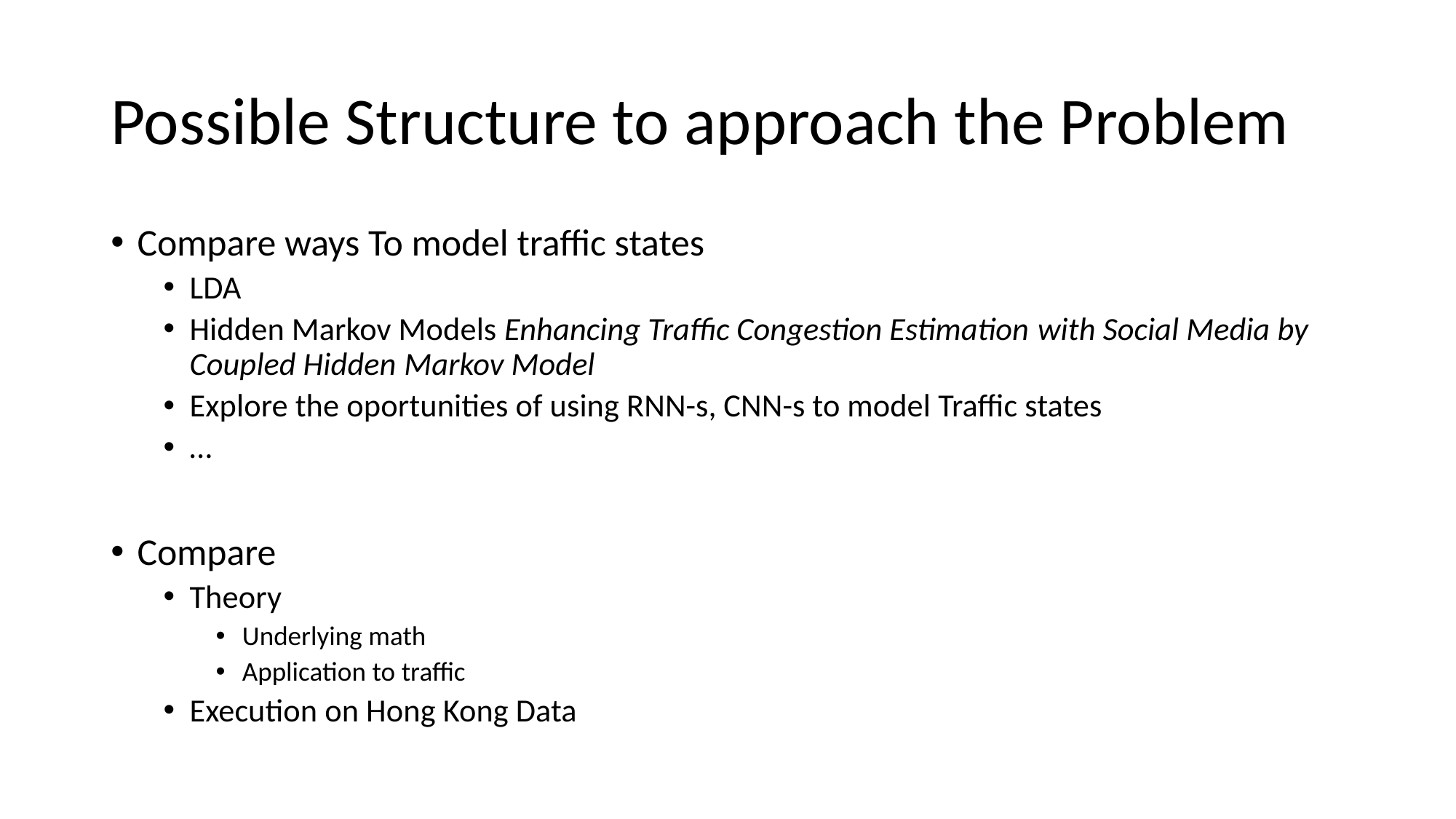

# Possible Structure to approach the Problem
Compare ways To model traffic states
LDA
Hidden Markov Models Enhancing Traffic Congestion Estimation with Social Media by Coupled Hidden Markov Model
Explore the oportunities of using RNN-s, CNN-s to model Traffic states
…

Compare
Theory
Underlying math
Application to traffic
Execution on Hong Kong Data